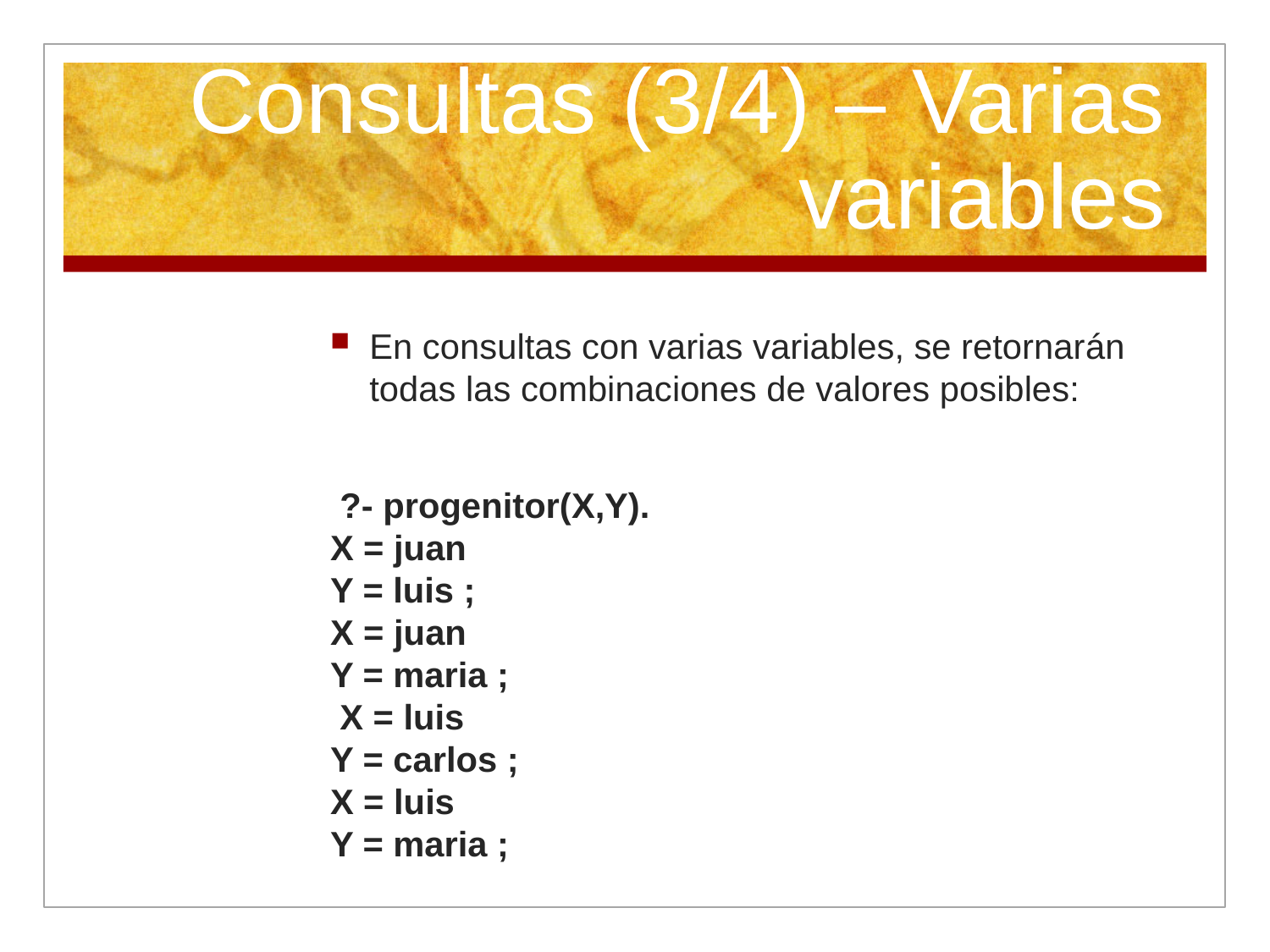

# Consultas (3/4) – Varias variables
En consultas con varias variables, se retornarán todas las combinaciones de valores posibles:

 ?- progenitor(X,Y).
X = juan
Y = luis ;
X = juan
Y = maria ;
 X = luis
Y = carlos ;
X = luis
Y = maria ;